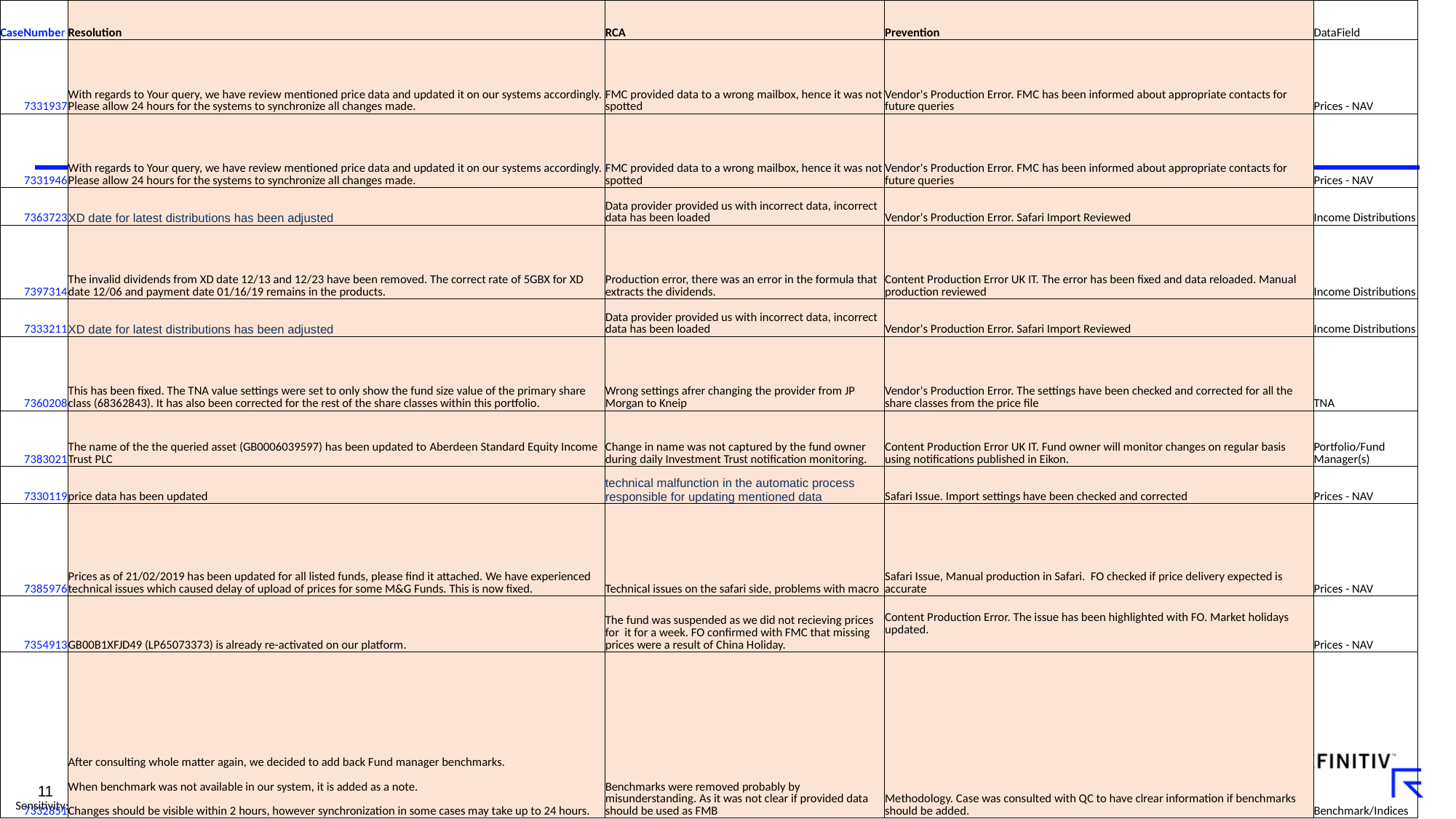

| CaseNumber | Resolution | RCA | Prevention | DataField |
| --- | --- | --- | --- | --- |
| 7331937 | With regards to Your query, we have review mentioned price data and updated it on our systems accordingly. Please allow 24 hours for the systems to synchronize all changes made. | FMC provided data to a wrong mailbox, hence it was not spotted | Vendor's Production Error. FMC has been informed about appropriate contacts for future queries | Prices - NAV |
| 7331946 | With regards to Your query, we have review mentioned price data and updated it on our systems accordingly. Please allow 24 hours for the systems to synchronize all changes made. | FMC provided data to a wrong mailbox, hence it was not spotted | Vendor's Production Error. FMC has been informed about appropriate contacts for future queries | Prices - NAV |
| 7363723 | XD date for latest distributions has been adjusted | Data provider provided us with incorrect data, incorrect data has been loaded | Vendor's Production Error. Safari Import Reviewed | Income Distributions |
| 7397314 | The invalid dividends from XD date 12/13 and 12/23 have been removed. The correct rate of 5GBX for XD date 12/06 and payment date 01/16/19 remains in the products. | Production error, there was an error in the formula that extracts the dividends. | Content Production Error UK IT. The error has been fixed and data reloaded. Manual production reviewed | Income Distributions |
| 7333211 | XD date for latest distributions has been adjusted | Data provider provided us with incorrect data, incorrect data has been loaded | Vendor's Production Error. Safari Import Reviewed | Income Distributions |
| 7360208 | This has been fixed. The TNA value settings were set to only show the fund size value of the primary share class (68362843). It has also been corrected for the rest of the share classes within this portfolio. | Wrong settings afrer changing the provider from JP Morgan to Kneip | Vendor's Production Error. The settings have been checked and corrected for all the share classes from the price file | TNA |
| 7383021 | The name of the the queried asset (GB0006039597) has been updated to Aberdeen Standard Equity Income Trust PLC | Change in name was not captured by the fund owner during daily Investment Trust notification monitoring. | Content Production Error UK IT. Fund owner will monitor changes on regular basis using notifications published in Eikon. | Portfolio/Fund Manager(s) |
| 7330119 | price data has been updated | technical malfunction in the automatic process responsible for updating mentioned data | Safari Issue. Import settings have been checked and corrected | Prices - NAV |
| 7385976 | Prices as of 21/02/2019 has been updated for all listed funds, please find it attached. We have experienced technical issues which caused delay of upload of prices for some M&G Funds. This is now fixed. | Technical issues on the safari side, problems with macro | Safari Issue, Manual production in Safari. FO checked if price delivery expected is accurate | Prices - NAV |
| 7354913 | GB00B1XFJD49 (LP65073373) is already re-activated on our platform. | The fund was suspended as we did not recieving prices for it for a week. FO confirmed with FMC that missing prices were a result of China Holiday. | Content Production Error. The issue has been highlighted with FO. Market holidays updated. | Prices - NAV |
| 7332851 | After consulting whole matter again, we decided to add back Fund manager benchmarks. When benchmark was not available in our system, it is added as a note. Changes should be visible within 2 hours, however synchronization in some cases may take up to 24 hours. | Benchmarks were removed probably by misunderstanding. As it was not clear if provided data should be used as FMB | Methodology. Case was consulted with QC to have clrear information if benchmarks should be added. | Benchmark/Indices |